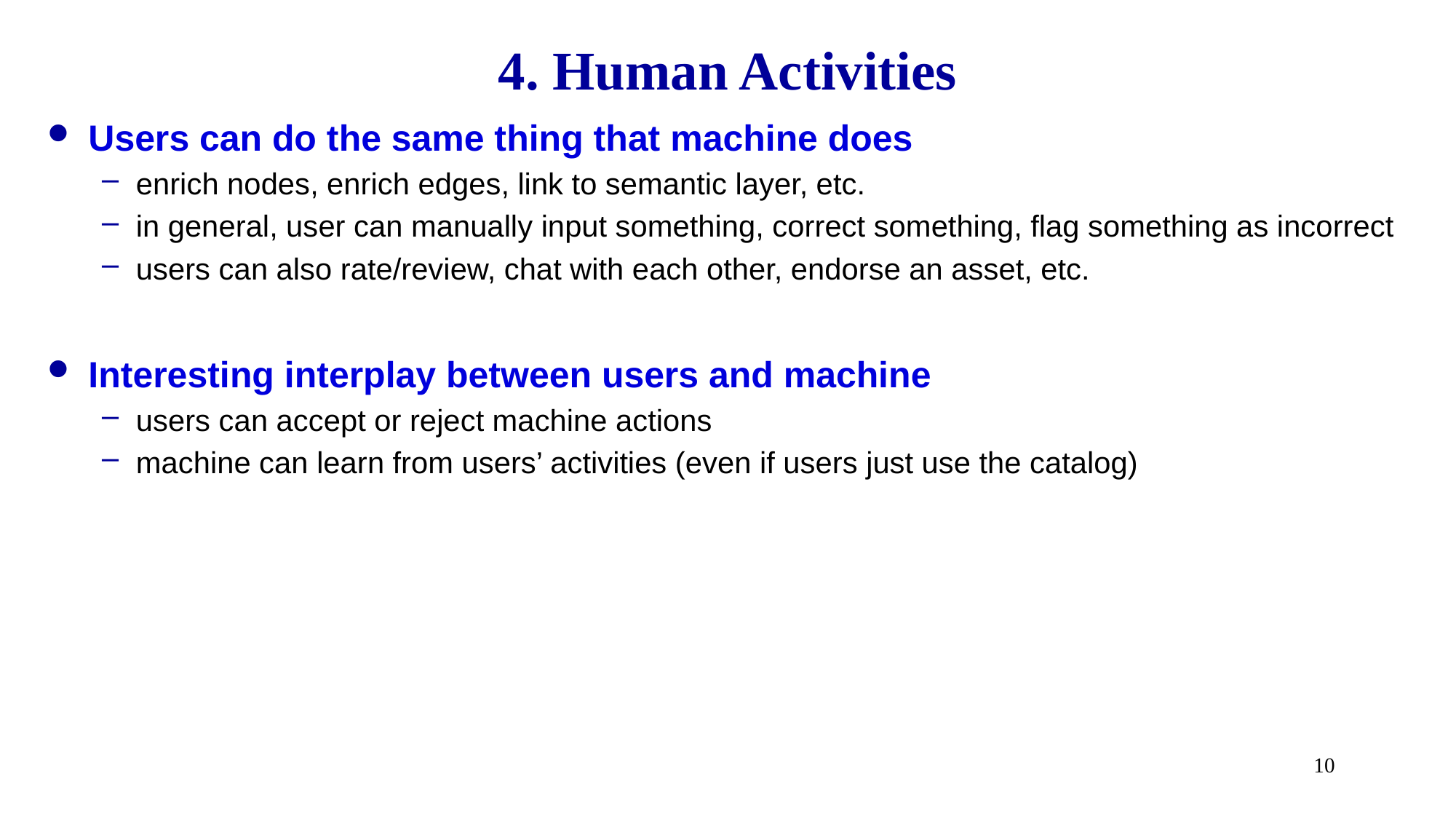

# 4. Human Activities
Users can do the same thing that machine does
enrich nodes, enrich edges, link to semantic layer, etc.
in general, user can manually input something, correct something, flag something as incorrect
users can also rate/review, chat with each other, endorse an asset, etc.

Interesting interplay between users and machine
users can accept or reject machine actions
machine can learn from users’ activities (even if users just use the catalog)
10